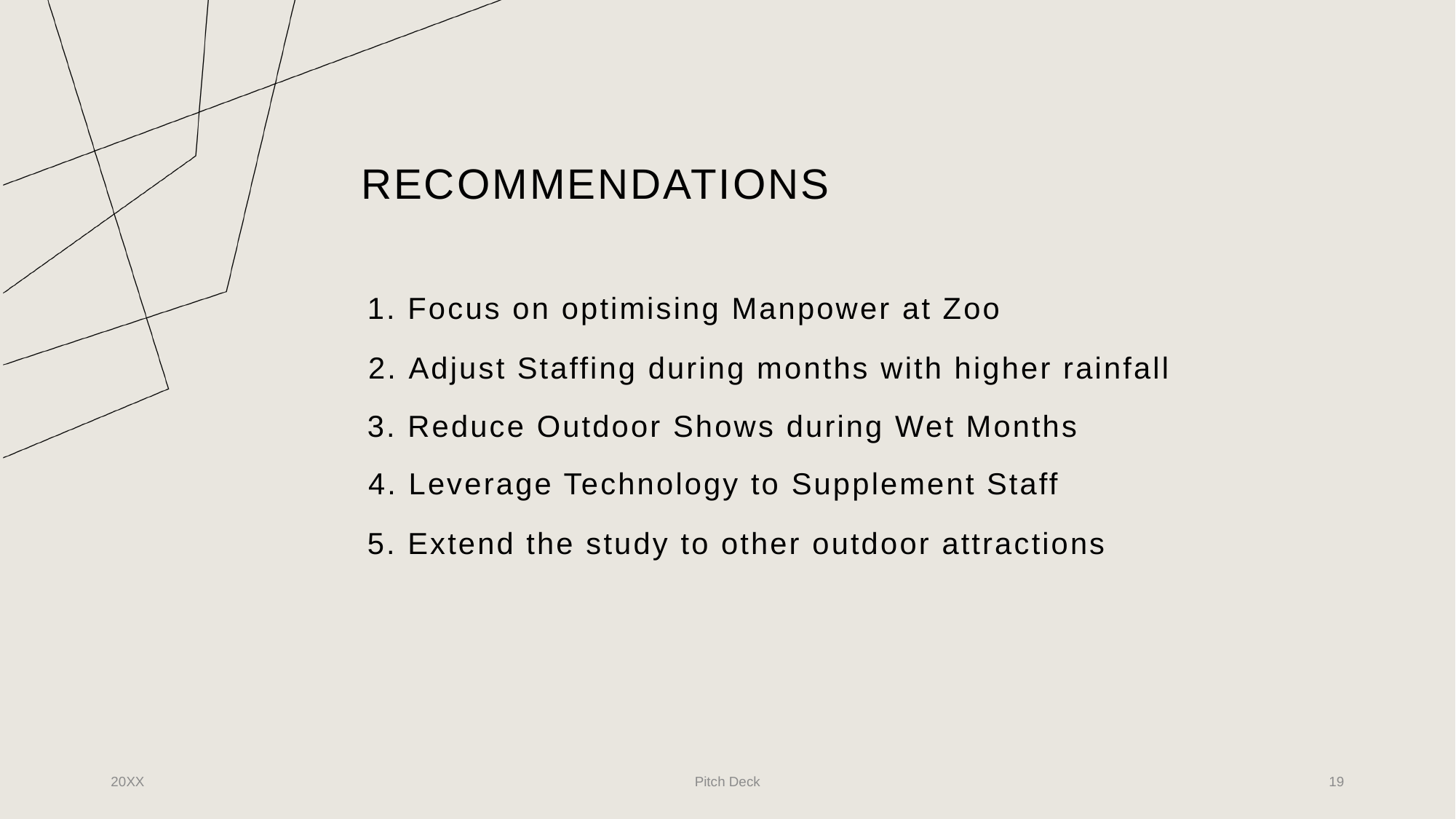

# RECOMMENDATIONS
1. Focus on optimising Manpower at Zoo
2. Adjust Staffing during months with higher rainfall
3. Reduce Outdoor Shows during Wet Months
4. Leverage Technology to Supplement Staff
5. Extend the study to other outdoor attractions
20XX
Pitch Deck
19